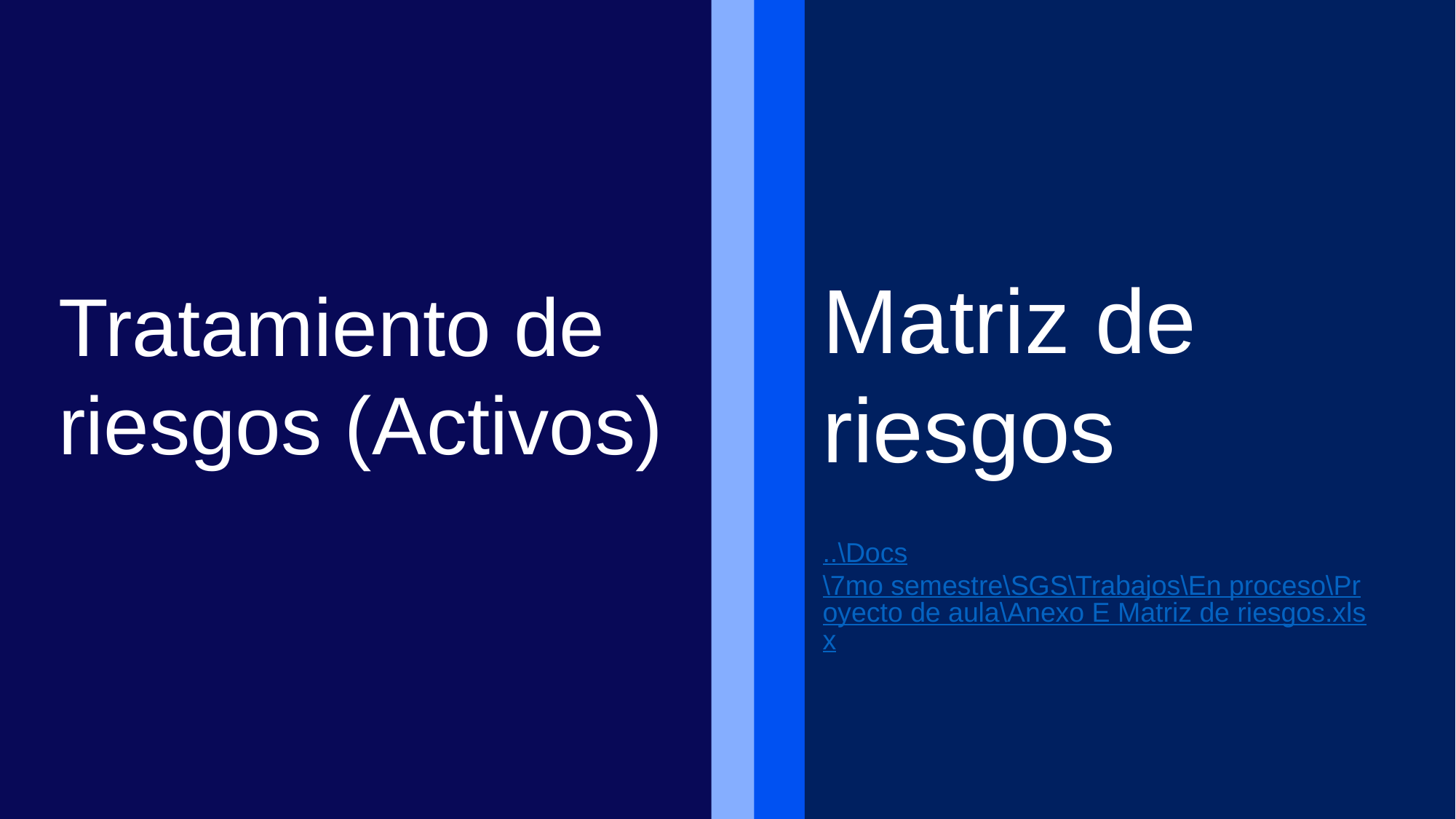

Matriz de riesgos
Tratamiento de riesgos (Activos)
..\Docs\7mo semestre\SGS\Trabajos\En proceso\Proyecto de aula\Anexo E Matriz de riesgos.xlsx